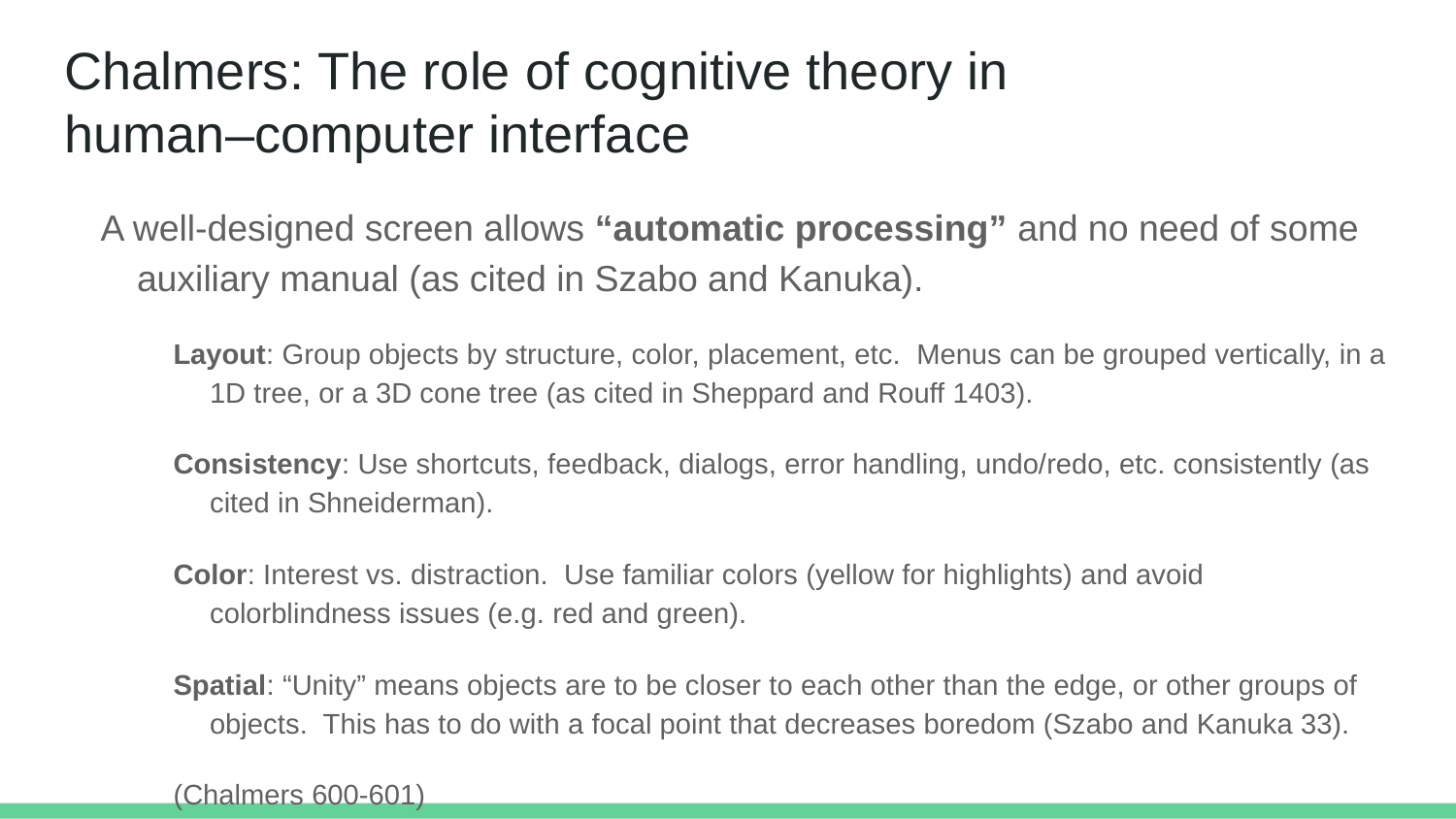

# Chalmers: The role of cognitive theory in
human–computer interface
A well-designed screen allows “automatic processing” and no need of some auxiliary manual (as cited in Szabo and Kanuka).
Layout: Group objects by structure, color, placement, etc.  Menus can be grouped vertically, in a 1D tree, or a 3D cone tree (as cited in Sheppard and Rouff 1403).
Consistency: Use shortcuts, feedback, dialogs, error handling, undo/redo, etc. consistently (as cited in Shneiderman).
Color: Interest vs. distraction.  Use familiar colors (yellow for highlights) and avoid colorblindness issues (e.g. red and green).
Spatial: “Unity” means objects are to be closer to each other than the edge, or other groups of objects.  This has to do with a focal point that decreases boredom (Szabo and Kanuka 33).
(Chalmers 600-601)